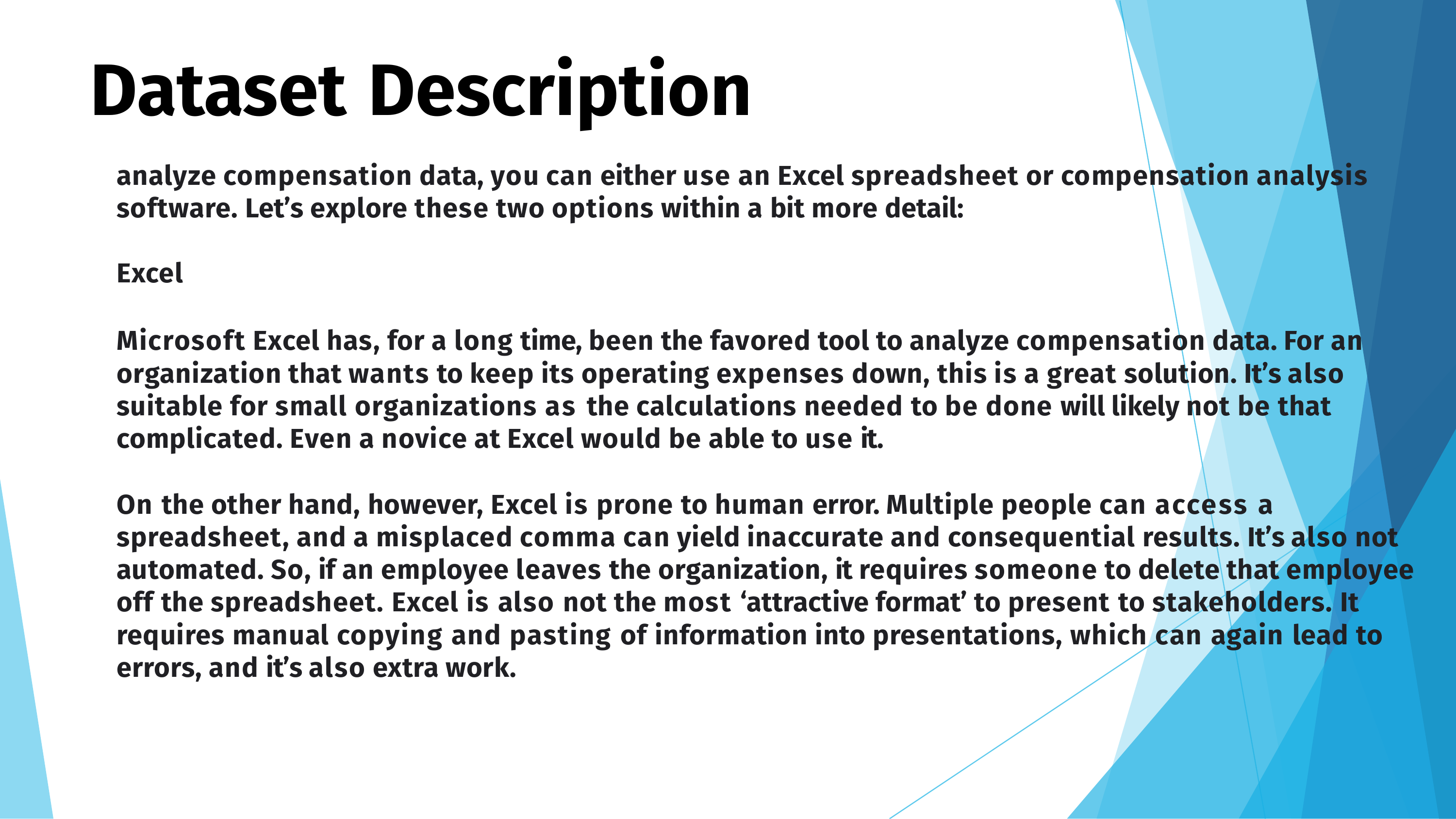

# Dataset	Description
analyze compensation data, you can either use an Excel spreadsheet or compensation analysis  software. Let’s explore these two options within a bit more detail:

Excel

Microsoft Excel has, for a long time, been the favored tool to analyze compensation data. For an  organization that wants to keep its operating expenses down, this is a great solution. It’s also  suitable for small organizations as the calculations needed to be done will likely not be that  complicated. Even a novice at Excel would be able to use it.

On the other hand, however, Excel is prone to human error. Multiple people can access a  spreadsheet, and a misplaced comma can yield inaccurate and consequential results. It’s also not  automated. So, if an employee leaves the organization, it requires someone to delete that employee  off the spreadsheet. Excel is also not the most ‘attractive format’ to present to stakeholders. It  requires manual copying and pasting of information into presentations, which can again lead to  errors, and it’s also extra work.